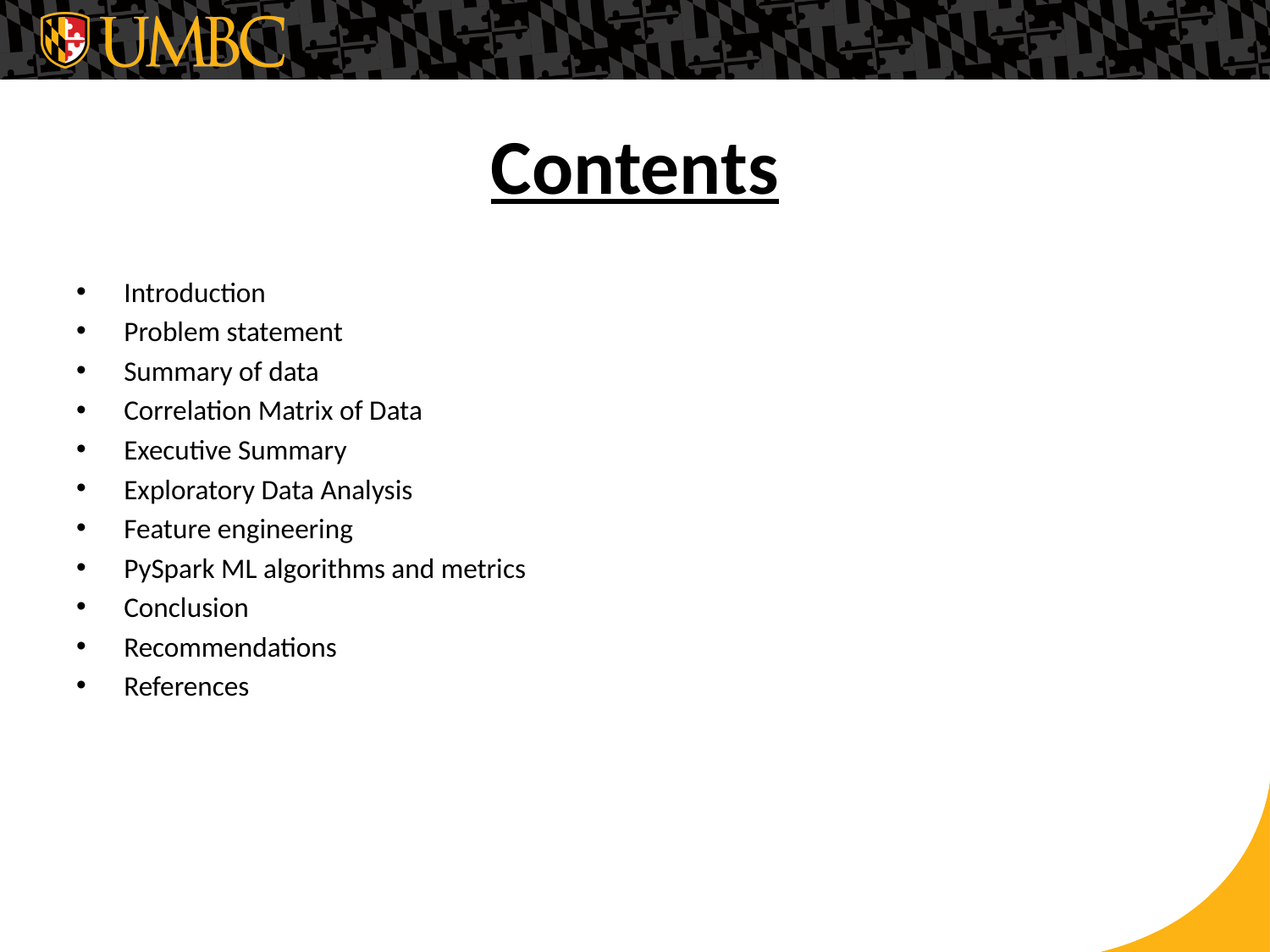

# Contents
Introduction
Problem statement
Summary of data
Correlation Matrix of Data
Executive Summary
Exploratory Data Analysis
Feature engineering
PySpark ML algorithms and metrics
Conclusion
Recommendations
References